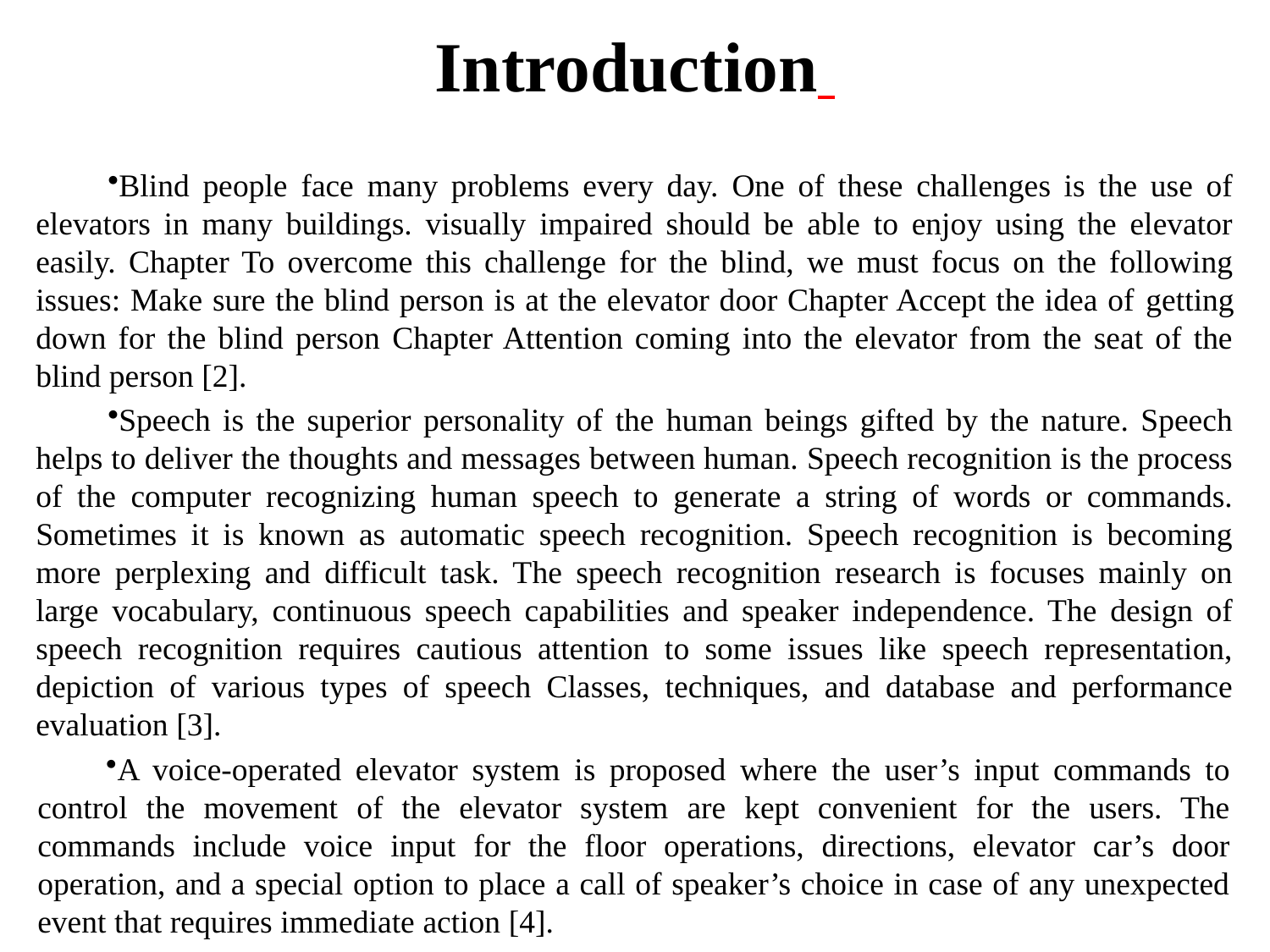

# Introduction
Blind people face many problems every day. One of these challenges is the use of elevators in many buildings. visually impaired should be able to enjoy using the elevator easily. Chapter To overcome this challenge for the blind, we must focus on the following issues: Make sure the blind person is at the elevator door Chapter Accept the idea of ​​getting down for the blind person Chapter Attention coming into the elevator from the seat of the blind person [2].
Speech is the superior personality of the human beings gifted by the nature. Speech helps to deliver the thoughts and messages between human. Speech recognition is the process of the computer recognizing human speech to generate a string of words or commands. Sometimes it is known as automatic speech recognition. Speech recognition is becoming more perplexing and difficult task. The speech recognition research is focuses mainly on large vocabulary, continuous speech capabilities and speaker independence. The design of speech recognition requires cautious attention to some issues like speech representation, depiction of various types of speech Classes, techniques, and database and performance evaluation [3].
A voice-operated elevator system is proposed where the user’s input commands to control the movement of the elevator system are kept convenient for the users. The commands include voice input for the floor operations, directions, elevator car’s door operation, and a special option to place a call of speaker’s choice in case of any unexpected event that requires immediate action [4].